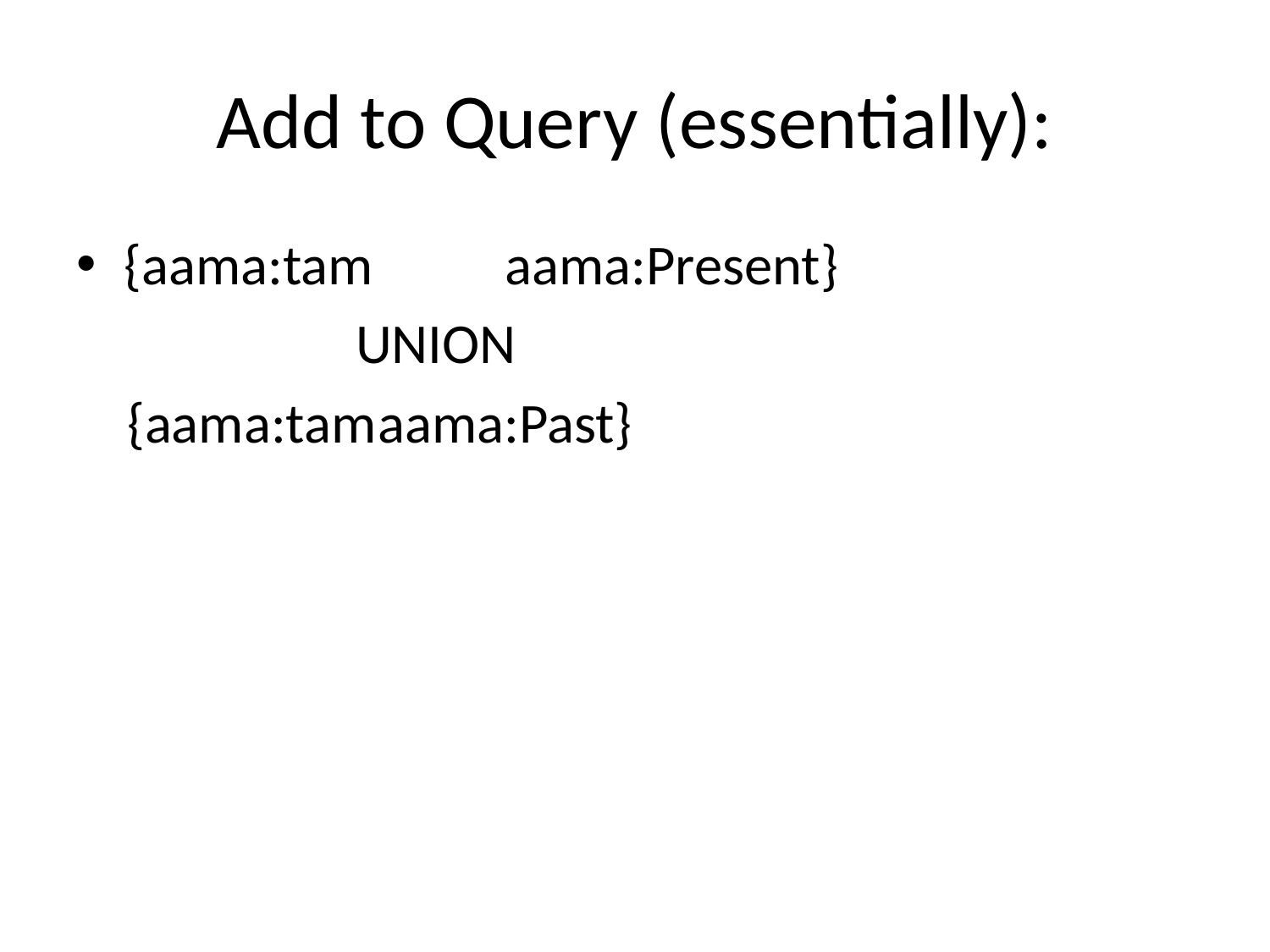

# Add to Query (essentially):
{aama:tam 	aama:Present}
                      UNION
    {aama:tam	aama:Past}